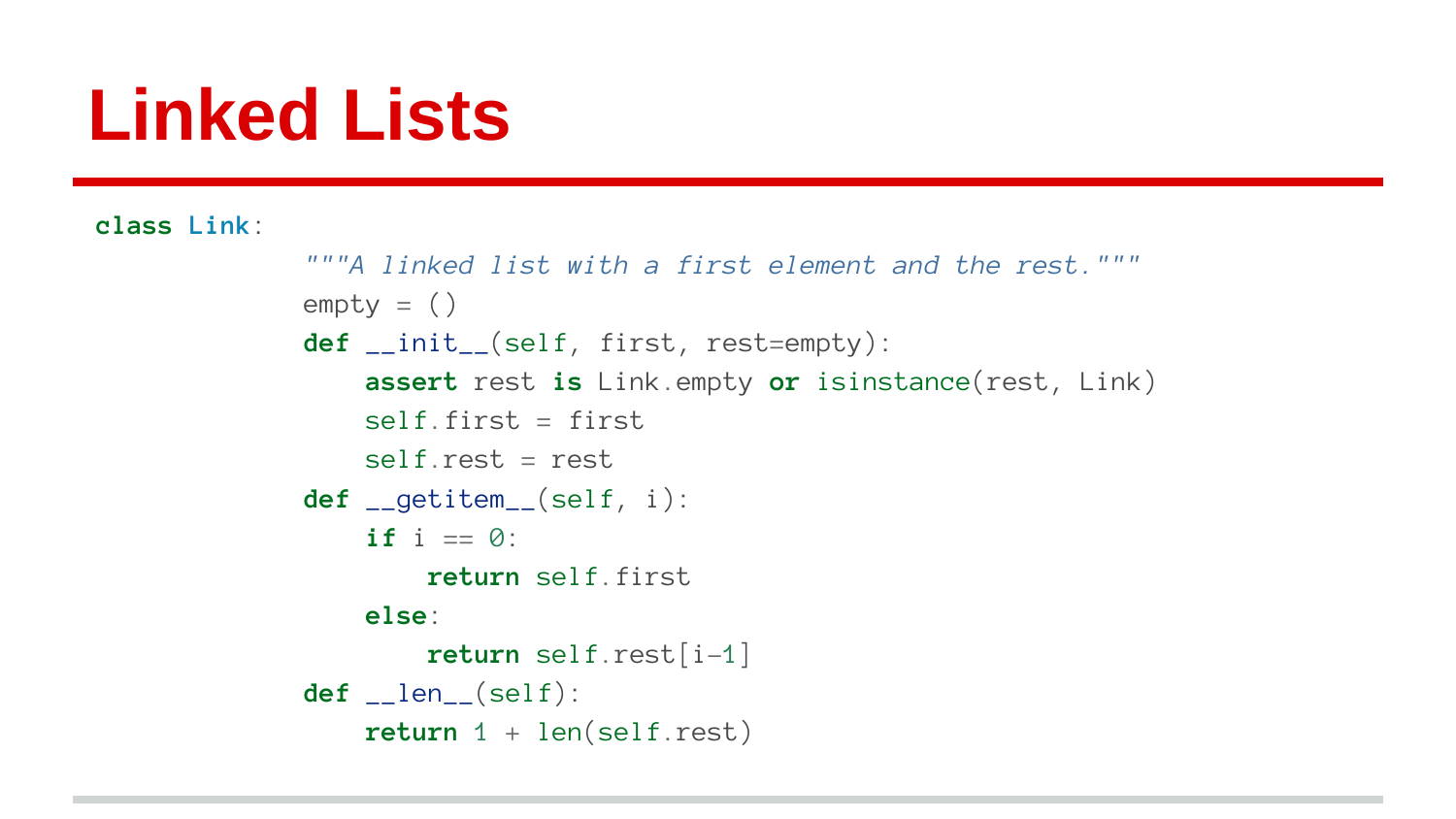

# Linked Lists
class Link:
	    """A linked list with a first element and the rest."""
	    empty = ()
	    def __init__(self, first, rest=empty):
	        assert rest is Link.empty or isinstance(rest, Link)
	        self.first = first
	        self.rest = rest
	    def __getitem__(self, i):
	        if i == 0:
	            return self.first
	        else:
	            return self.rest[i-1]
	    def __len__(self):
	        return 1 + len(self.rest)